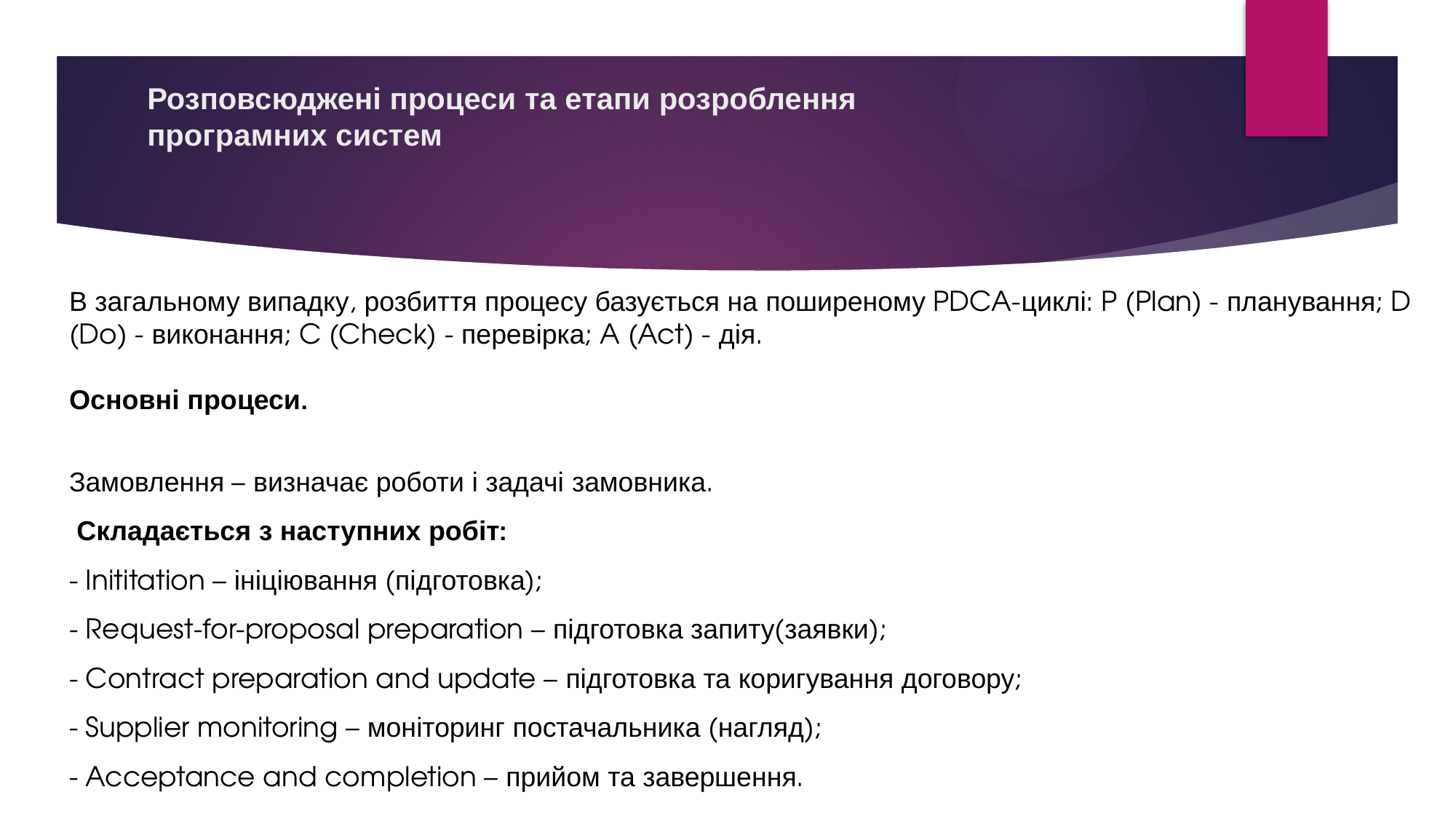

# Розповсюджені процеси та етапи розроблення програмних систем
В загальному випадку, розбиття процесу базується на поширеному PDCA-циклі: P (Plan) - планування; D (Do) - виконання; C (Check) - перевірка; A (Act) - дія.

Основні процеси.

Замовлення – визначає роботи і задачі замовника.
 Складається з наступних робіт:
- Inititation – ініціювання (підготовка);
- Request-for-proposal preparation – підготовка запиту(заявки);
- Contract preparation and update – підготовка та коригування договору;
- Supplier monitoring – моніторинг постачальника (нагляд);
- Acceptance and completion – прийом та завершення.